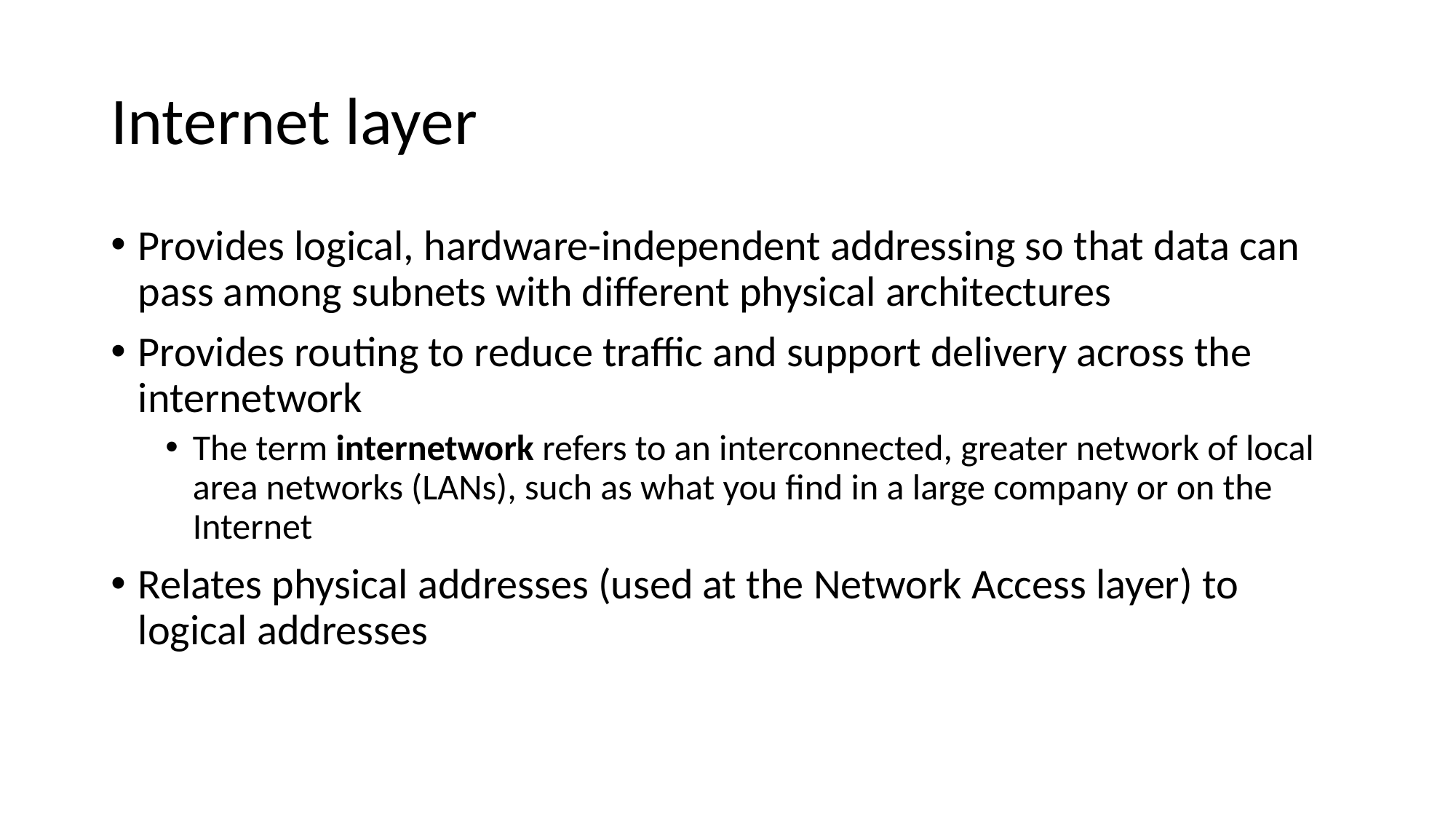

# Internet layer
Provides logical, hardware-independent addressing so that data can pass among subnets with different physical architectures
Provides routing to reduce traffic and support delivery across the internetwork
The term internetwork refers to an interconnected, greater network of local area networks (LANs), such as what you find in a large company or on the Internet
Relates physical addresses (used at the Network Access layer) to logical addresses